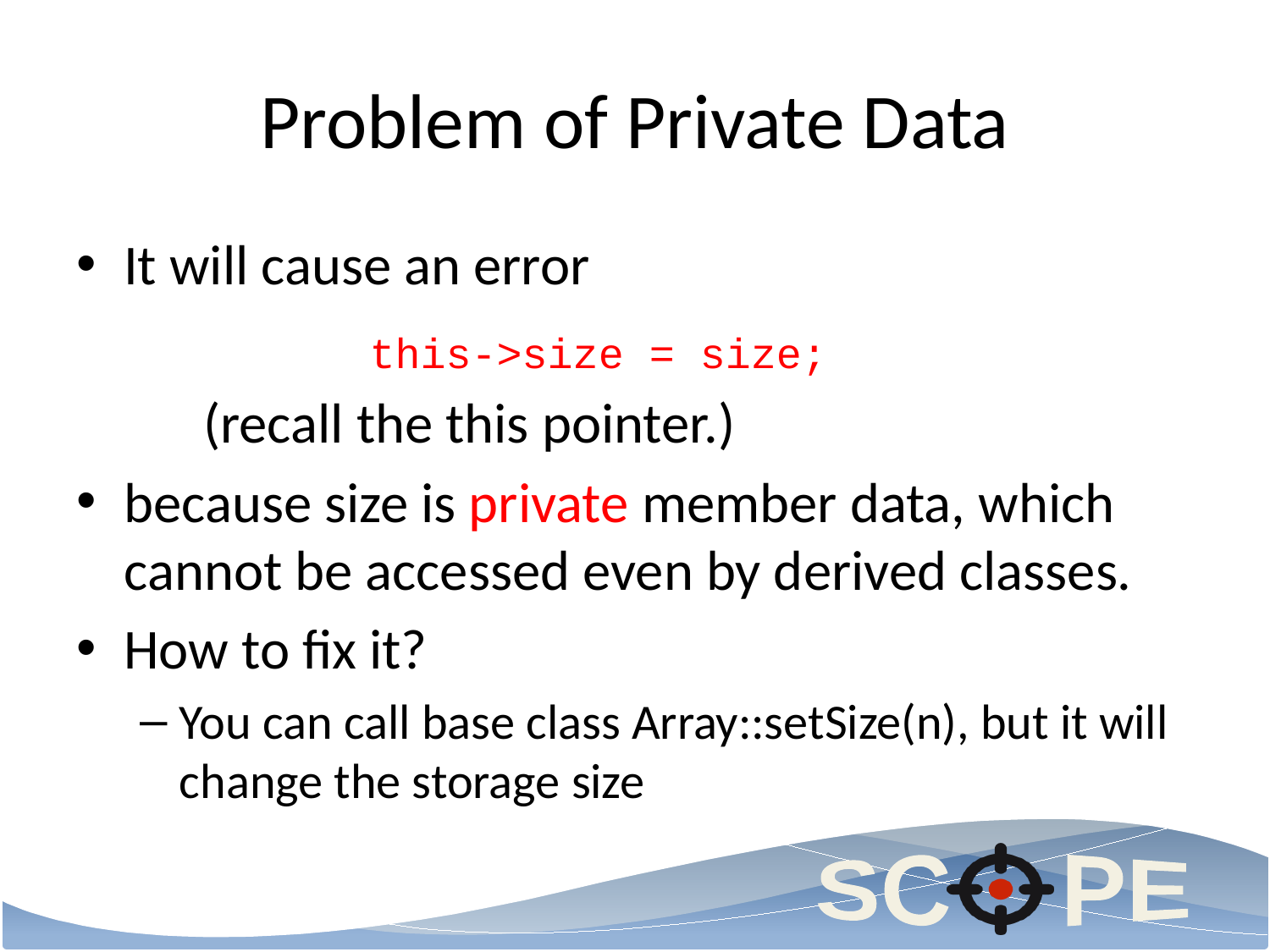

# Problem of Private Data
It will cause an error

	(recall the this pointer.)
because size is private member data, which cannot be accessed even by derived classes.
How to fix it?
You can call base class Array::setSize(n), but it will change the storage size
this->size = size;